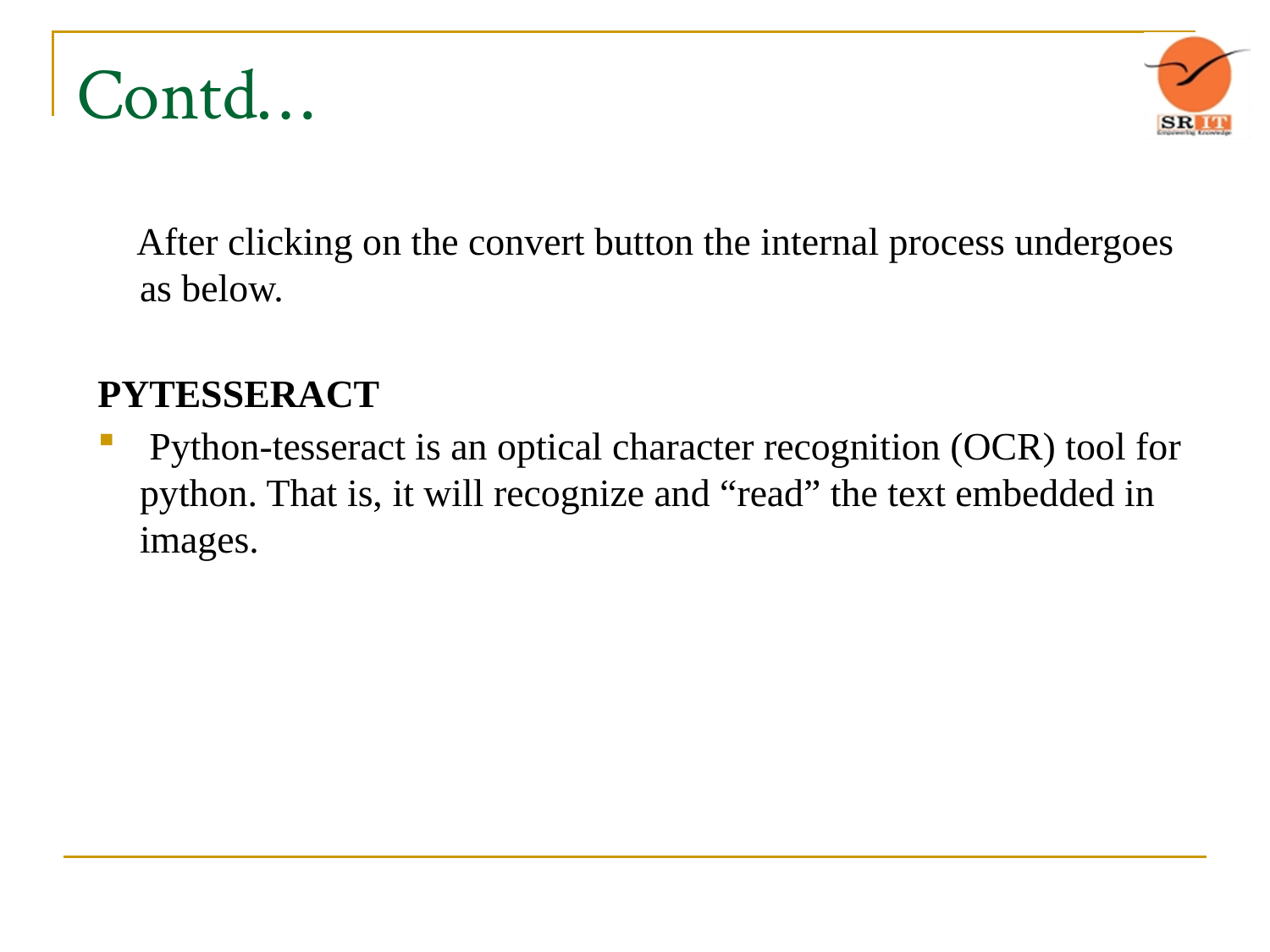

# Contd…
    After clicking on the convert button the internal process undergoes as below.

PYTESSERACT
 Python-tesseract is an optical character recognition (OCR) tool for python. That is, it will recognize and “read” the text embedded in images.